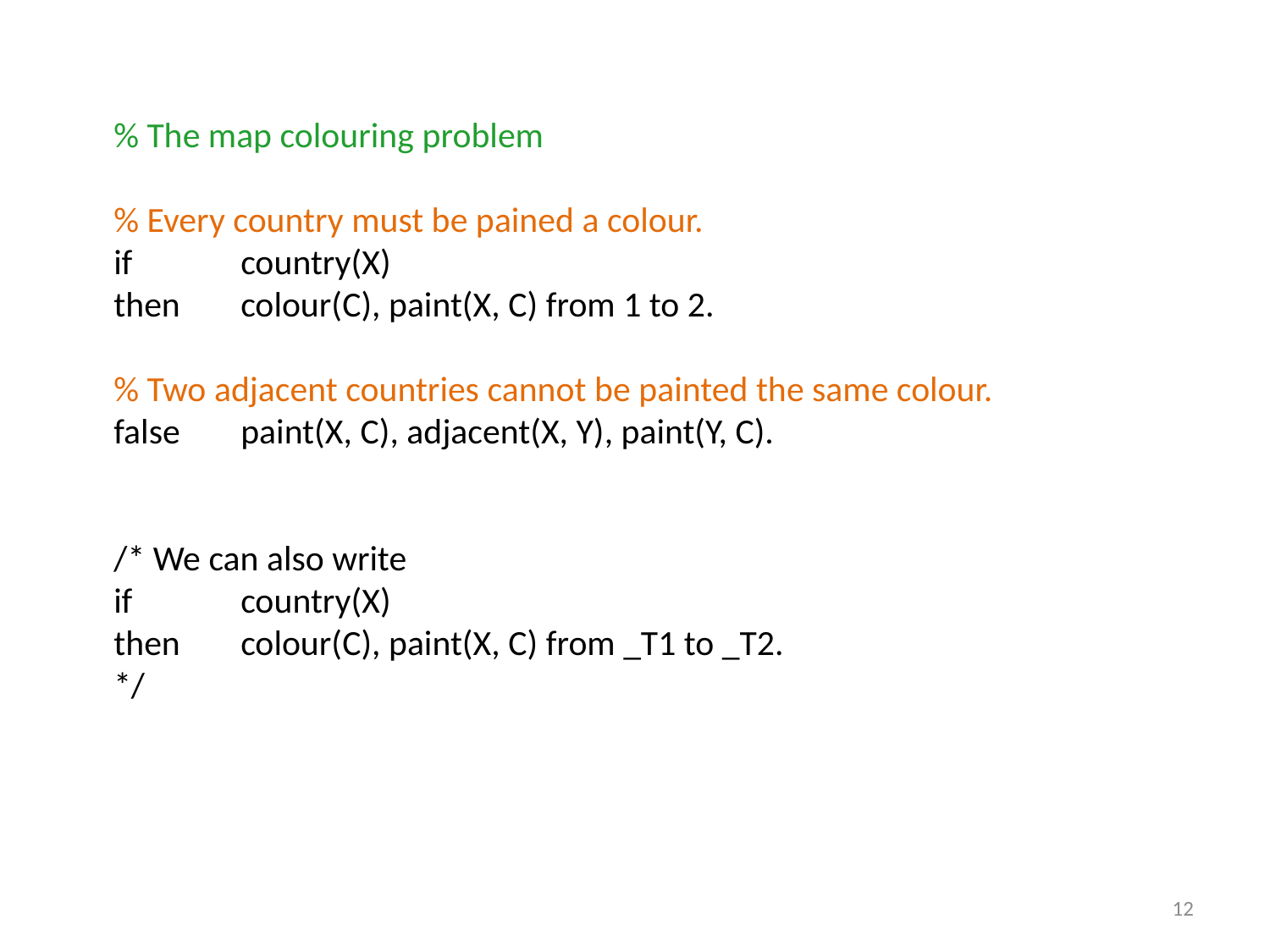

% The map colouring problem

% Every country must be pained a colour.
if 	country(X)
then 	colour(C), paint(X, C) from 1 to 2.

% Two adjacent countries cannot be painted the same colour.
false   	paint(X, C), adjacent(X, Y), paint(Y, C).

/* We can also write
if 	country(X)
then 	colour(C), paint(X, C) from _T1 to _T2.
*/

12